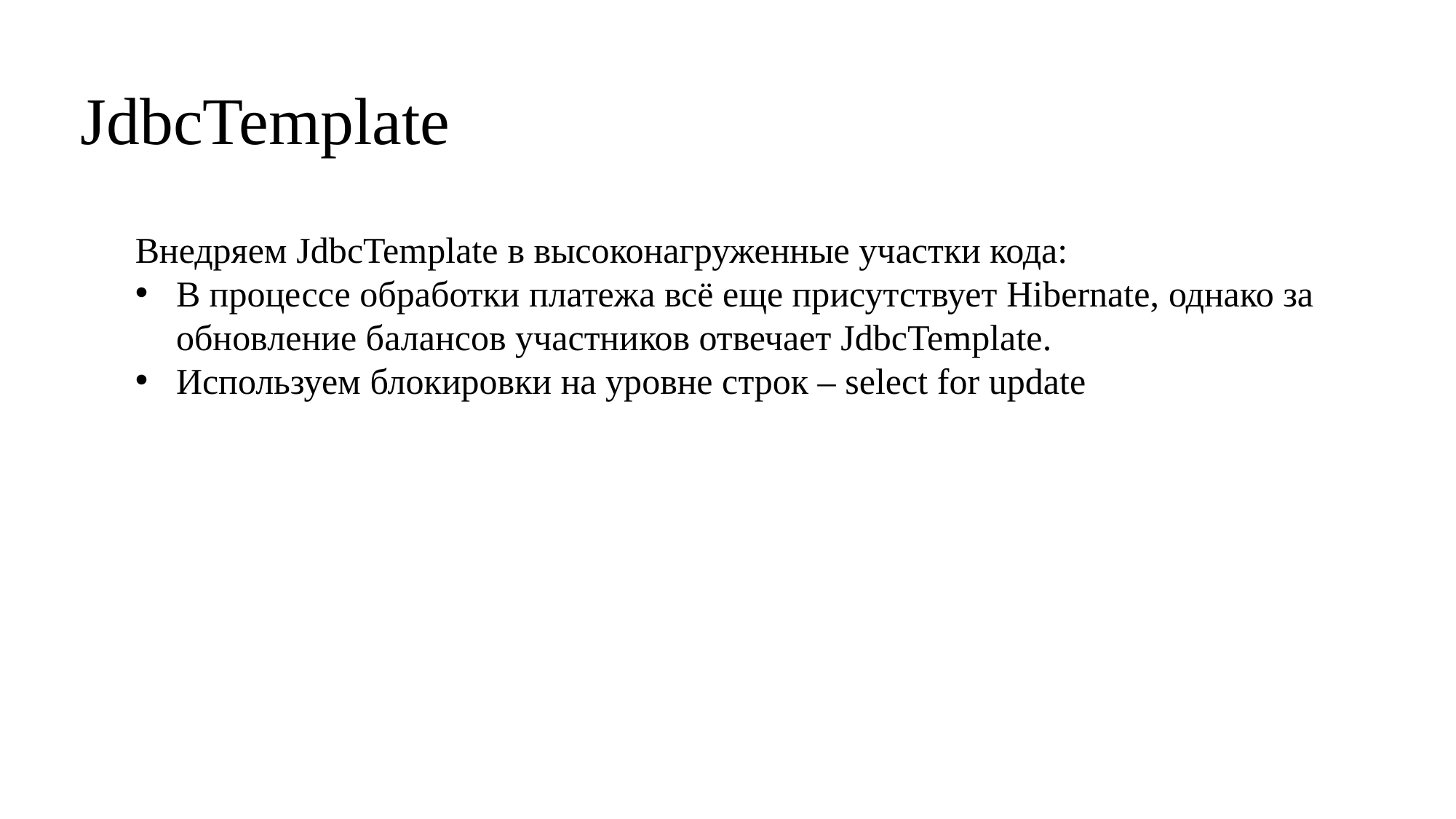

# JdbcTemplate
Внедряем JdbcTemplate в высоконагруженные участки кода:
В процессе обработки платежа всё еще присутствует Hibernate, однако за обновление балансов участников отвечает JdbcTemplate.
Используем блокировки на уровне строк – select for update